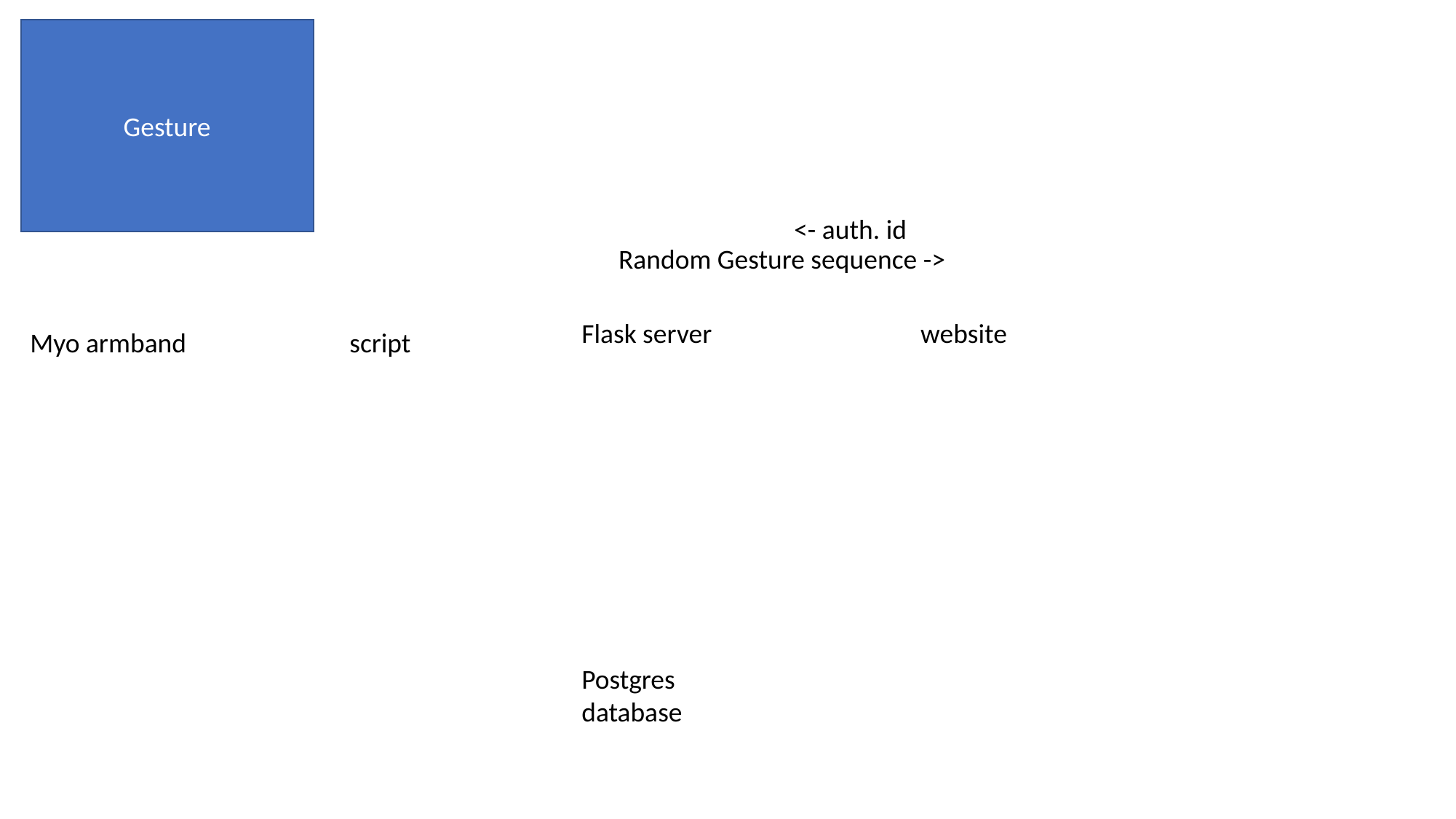

Gesture
<- auth. id
Random Gesture sequence ->
Flask server

website
Myo armband
script
Postgres database